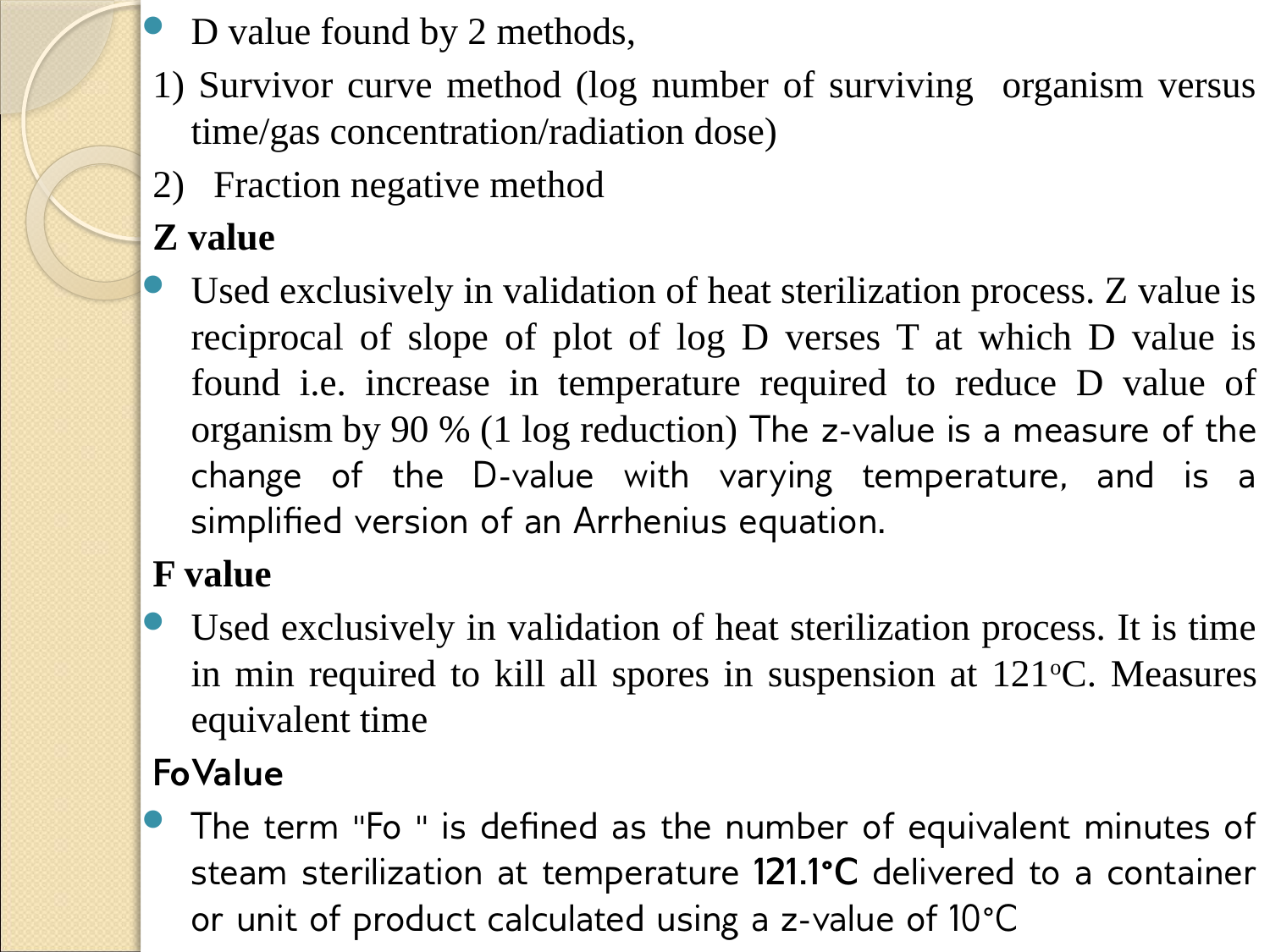

D value found by 2 methods,
1) Survivor curve method (log number of surviving  organism versus time/gas concentration/radiation dose)
2)   Fraction negative method
Z value
Used exclusively in validation of heat sterilization process. Z value is reciprocal of slope of plot of log D verses T at which D value is found i.e. increase in temperature required to reduce D value of organism by 90 % (1 log reduction) The z-value is a measure of the change of the D-value with varying temperature, and is a simplified version of an Arrhenius equation.
F value
Used exclusively in validation of heat sterilization process. It is time in min required to kill all spores in suspension at 121oC. Measures equivalent time
FoValue
The term "Fo " is defined as the number of equivalent minutes of steam sterilization at temperature 121.1°C delivered to a container or unit of product calculated using a z-value of 10°C